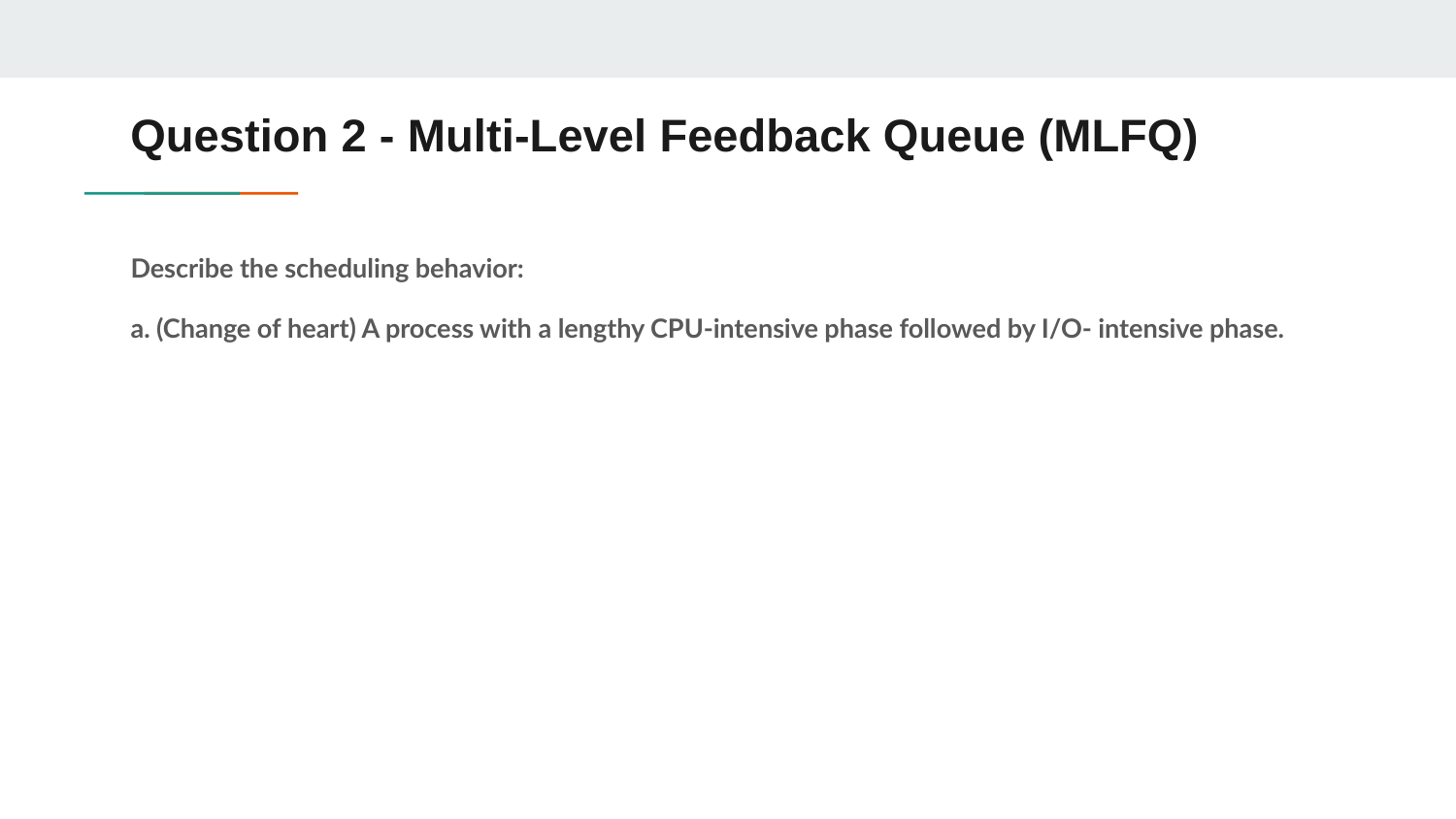

# Question 2 - Multi-Level Feedback Queue (MLFQ)
Describe the scheduling behavior:
a. (Change of heart) A process with a lengthy CPU-intensive phase followed by I/O- intensive phase.